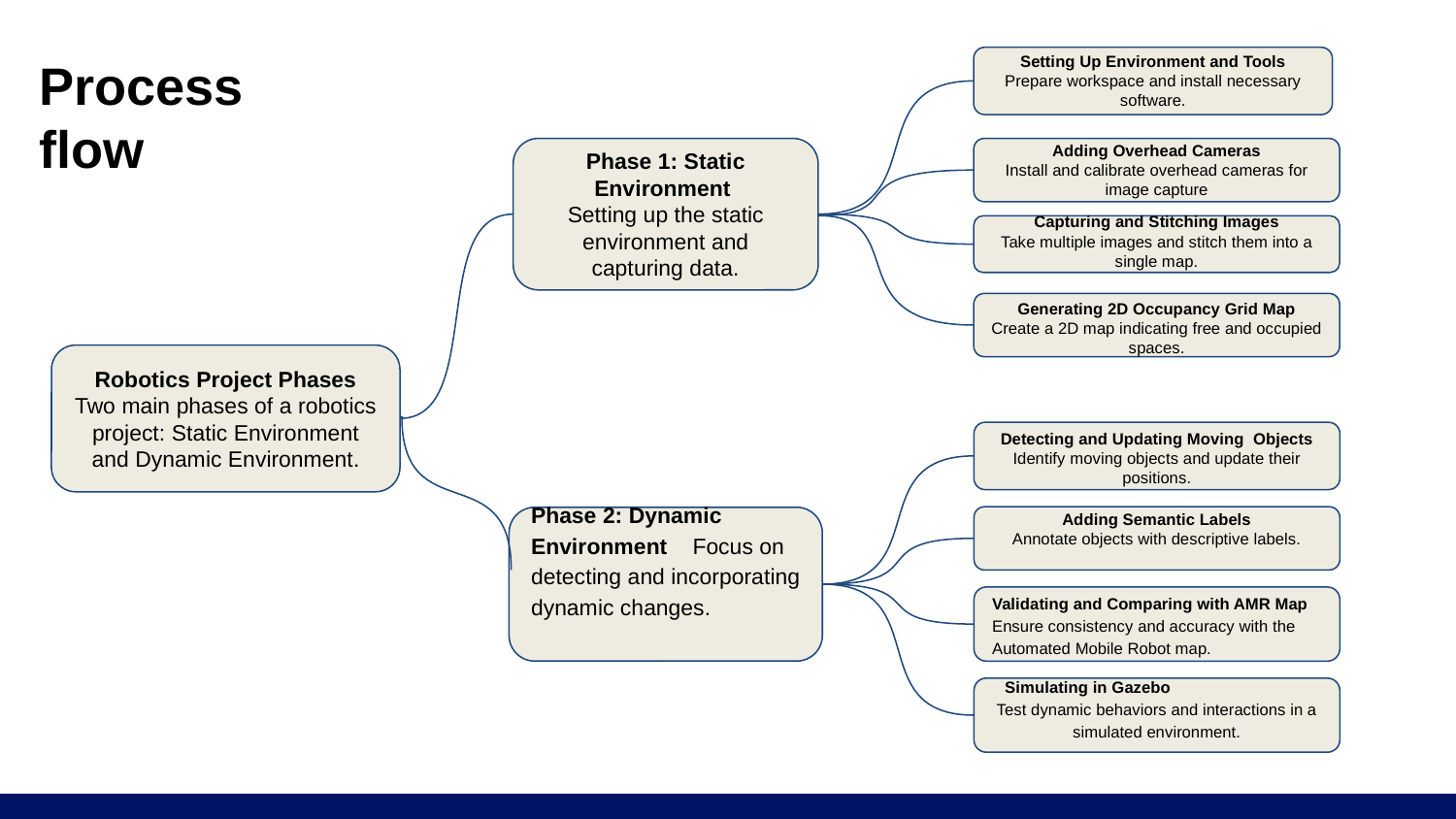

Setting Up Environment and Tools
Prepare workspace and install necessary software.

# Process flow
Phase 1: Static Environment
Setting up the static environment and capturing data.

Adding Overhead Cameras
Install and calibrate overhead cameras for image capture

Capturing and Stitching Images
Take multiple images and stitch them into a single map.

Generating 2D Occupancy Grid Map
Create a 2D map indicating free and occupied spaces.

Robotics Project Phases Two main phases of a robotics project: Static Environment and Dynamic Environment.

Detecting and Updating Moving  Objects
Identify moving objects and update their positions.

Adding Semantic Labels
Annotate objects with descriptive labels.

Phase 2: Dynamic Environment    Focus on detecting and incorporating dynamic changes.

Validating and Comparing with AMR Map Ensure consistency and accuracy with the Automated Mobile Robot map.

Simulating in Gazebo                               Test dynamic behaviors and interactions in a simulated environment.